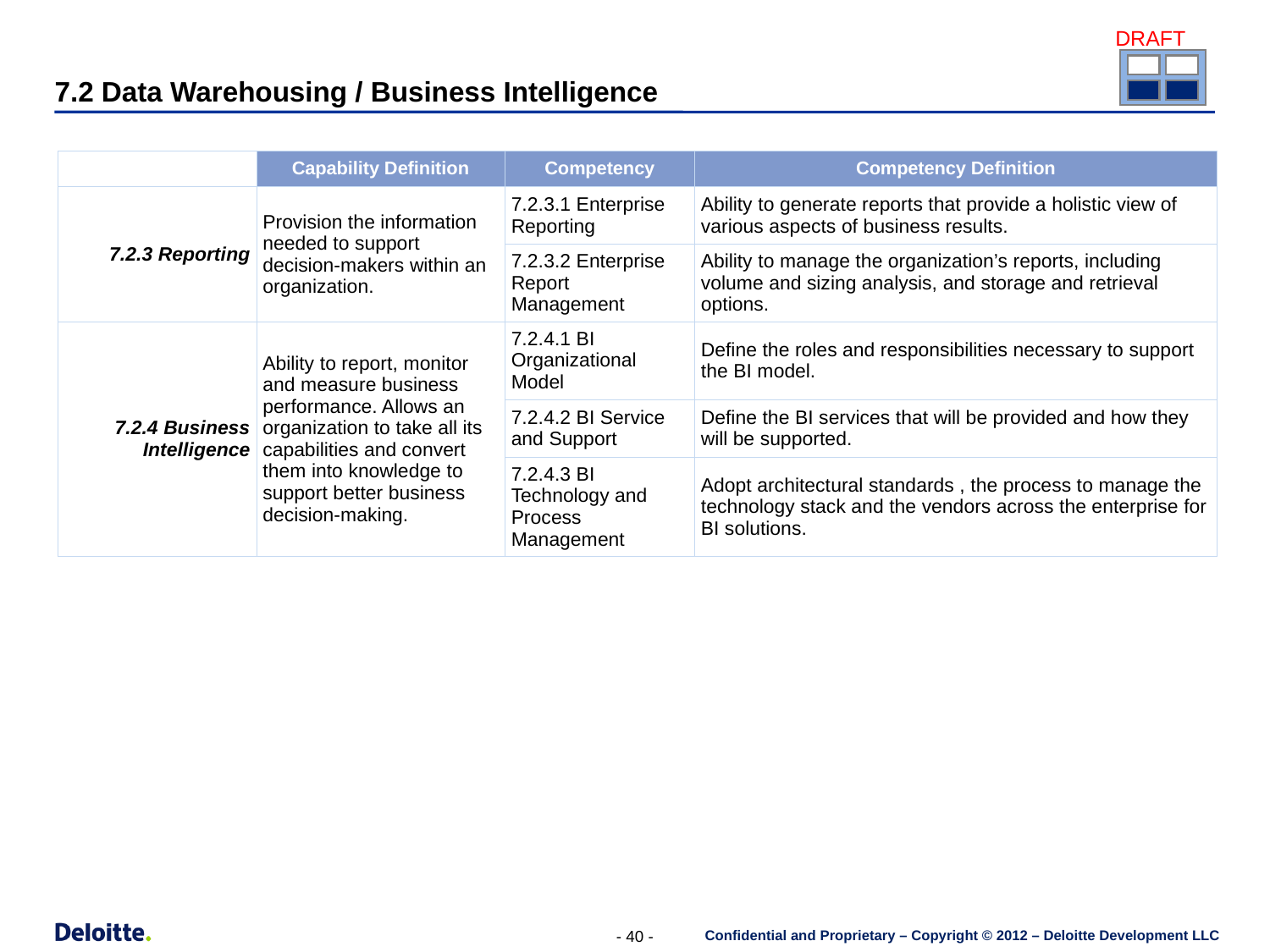

7.2 Data Warehousing / Business Intelligence
|  | Capability Definition | Competency | Competency Definition |
| --- | --- | --- | --- |
| 7.2.3 Reporting | Provision the information needed to support decision-makers within an organization. | 7.2.3.1 Enterprise Reporting | Ability to generate reports that provide a holistic view of various aspects of business results. |
|  |  | 7.2.3.2 Enterprise Report Management | Ability to manage the organization’s reports, including volume and sizing analysis, and storage and retrieval options. |
| 7.2.4 Business Intelligence | Ability to report, monitor and measure business performance. Allows an organization to take all its capabilities and convert them into knowledge to support better business decision-making. | 7.2.4.1 BI Organizational Model | Define the roles and responsibilities necessary to support the BI model. |
|  |  | 7.2.4.2 BI Service and Support | Define the BI services that will be provided and how they will be supported. |
|  |  | 7.2.4.3 BI Technology and Process Management | Adopt architectural standards , the process to manage the technology stack and the vendors across the enterprise for BI solutions. |